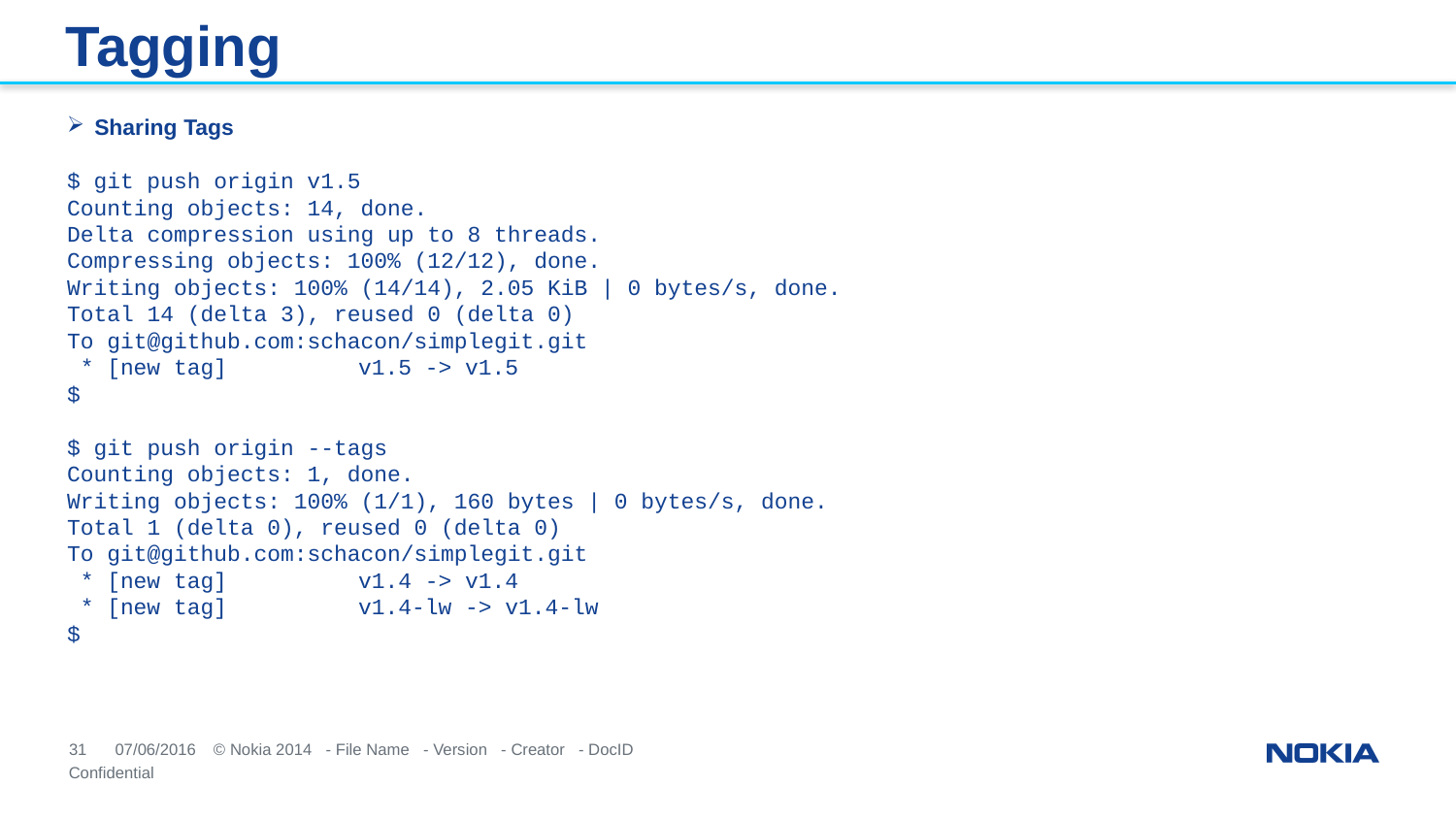

Tagging
Sharing Tags

$ git push origin v1.5
Counting objects: 14, done.
Delta compression using up to 8 threads.
Compressing objects: 100% (12/12), done.
Writing objects: 100% (14/14), 2.05 KiB | 0 bytes/s, done.
Total 14 (delta 3), reused 0 (delta 0)
To git@github.com:schacon/simplegit.git
 * [new tag] 	v1.5 -> v1.5
$

$ git push origin --tags
Counting objects: 1, done.
Writing objects: 100% (1/1), 160 bytes | 0 bytes/s, done.
Total 1 (delta 0), reused 0 (delta 0)
To git@github.com:schacon/simplegit.git
 * [new tag] 	v1.4 -> v1.4
 * [new tag] 	v1.4-lw -> v1.4-lw
$